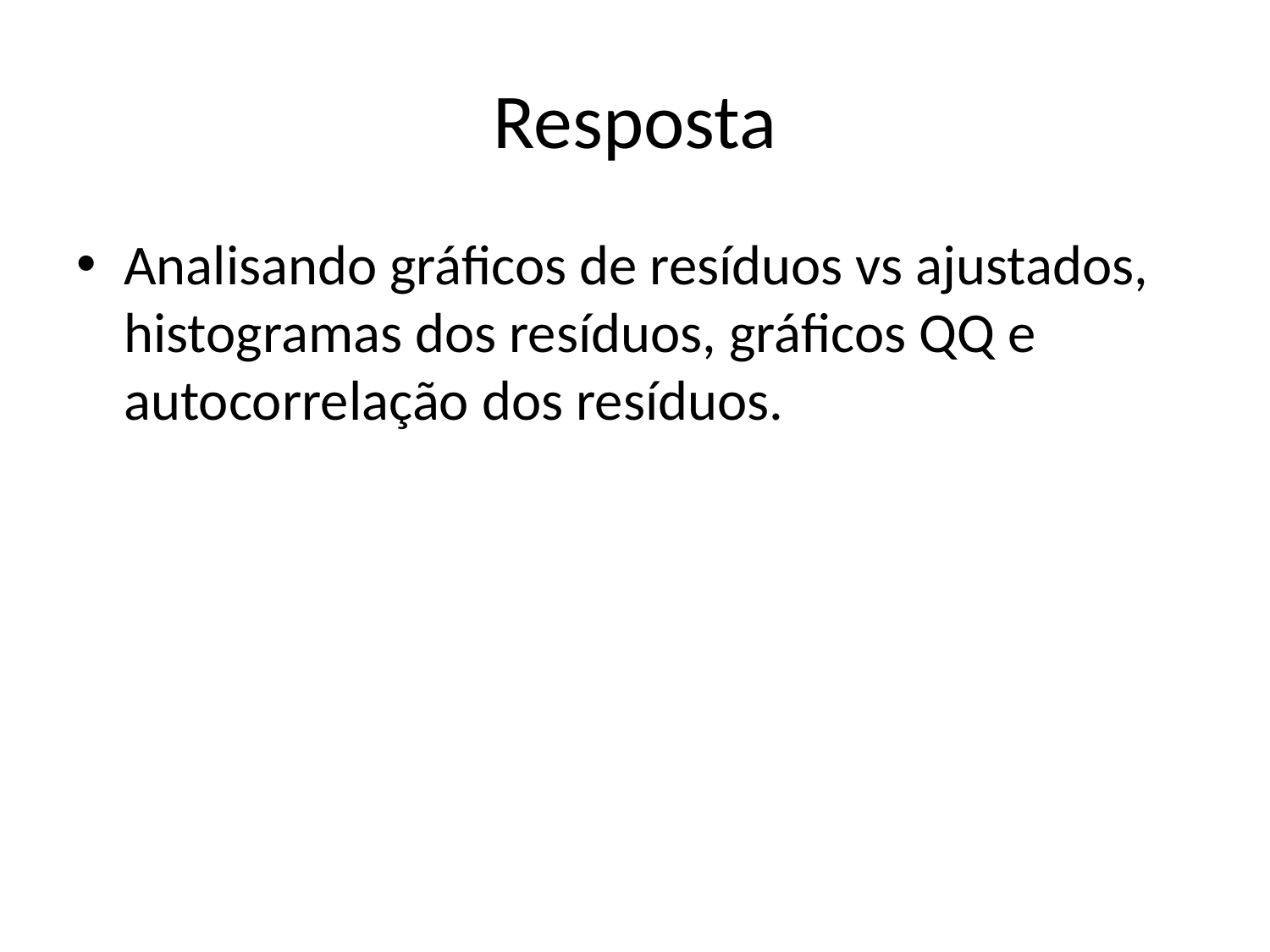

# Resposta
Analisando gráficos de resíduos vs ajustados, histogramas dos resíduos, gráficos QQ e autocorrelação dos resíduos.